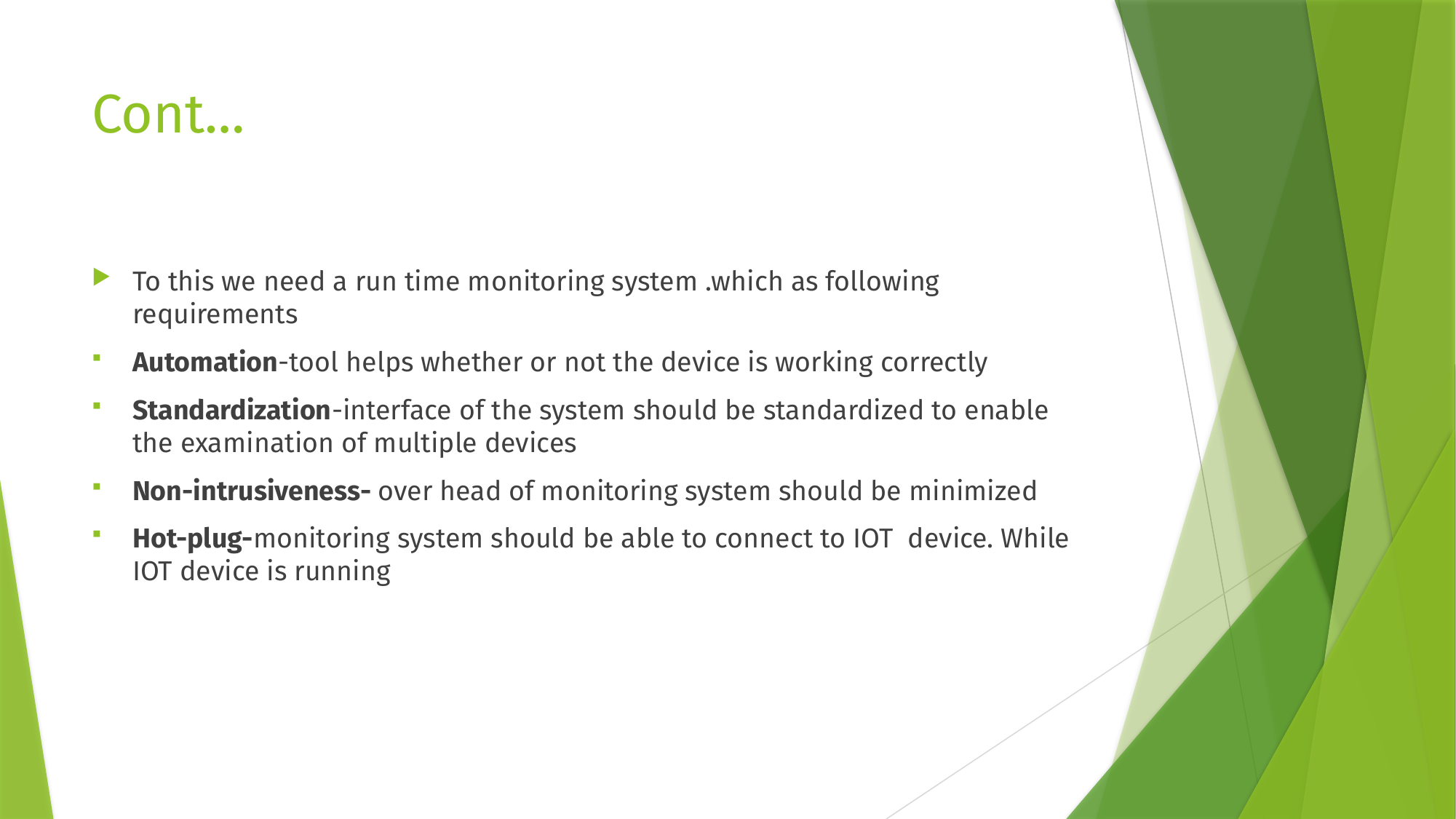

# Cont…
To this we need a run time monitoring system .which as following requirements
Automation-tool helps whether or not the device is working correctly
Standardization-interface of the system should be standardized to enable the examination of multiple devices
Non-intrusiveness- over head of monitoring system should be minimized
Hot-plug-monitoring system should be able to connect to IOT  device. While IOT device is running